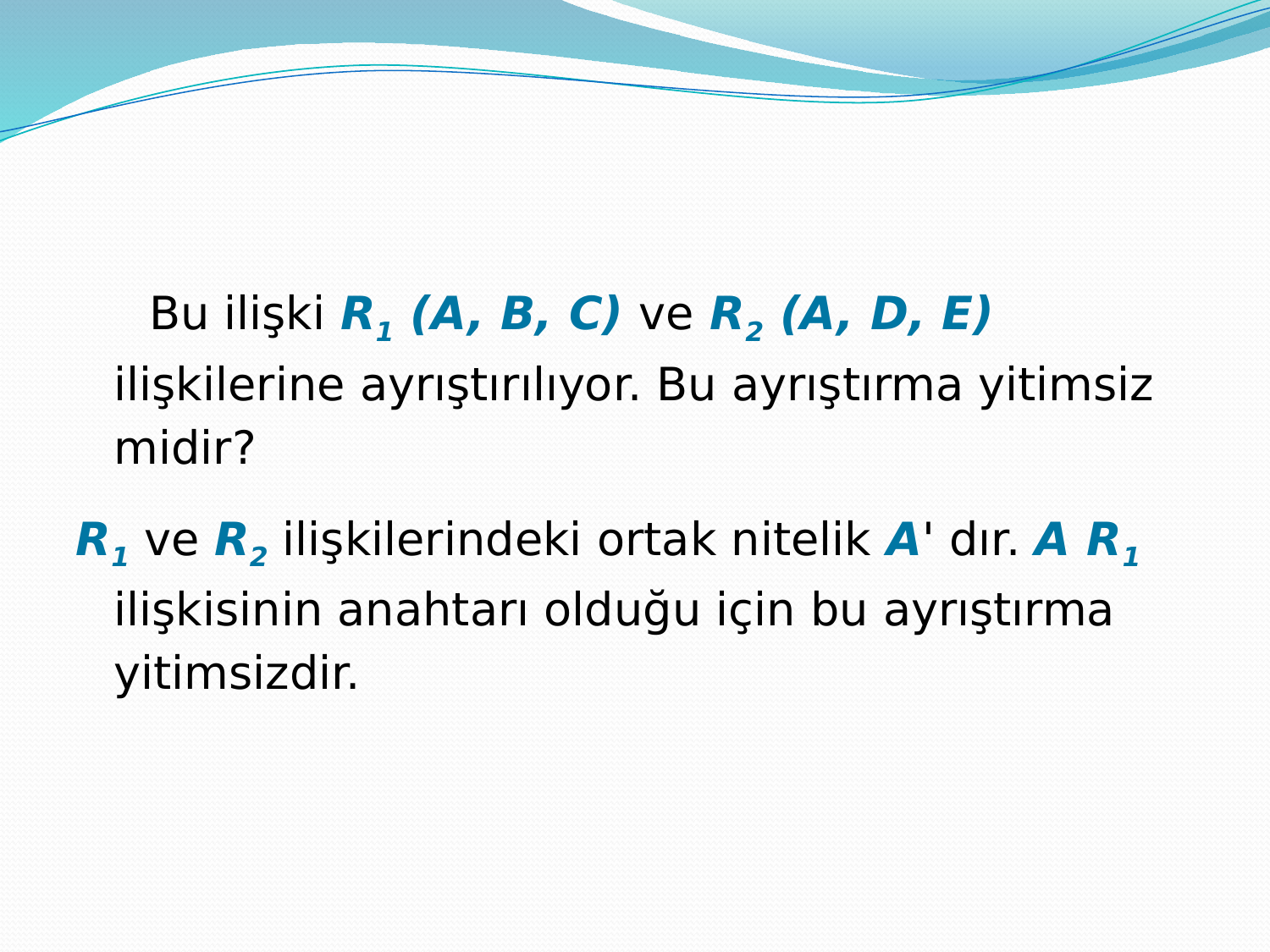

#
     Bu ilişki R1 (A, B, C) ve R2 (A, D, E) ilişkilerine ayrıştırılıyor. Bu ayrıştırma yitimsiz midir?
R1 ve R2 ilişkilerindeki ortak nitelik A' dır. A R1 ilişkisinin anahtarı olduğu için bu ayrıştırma yitimsizdir.